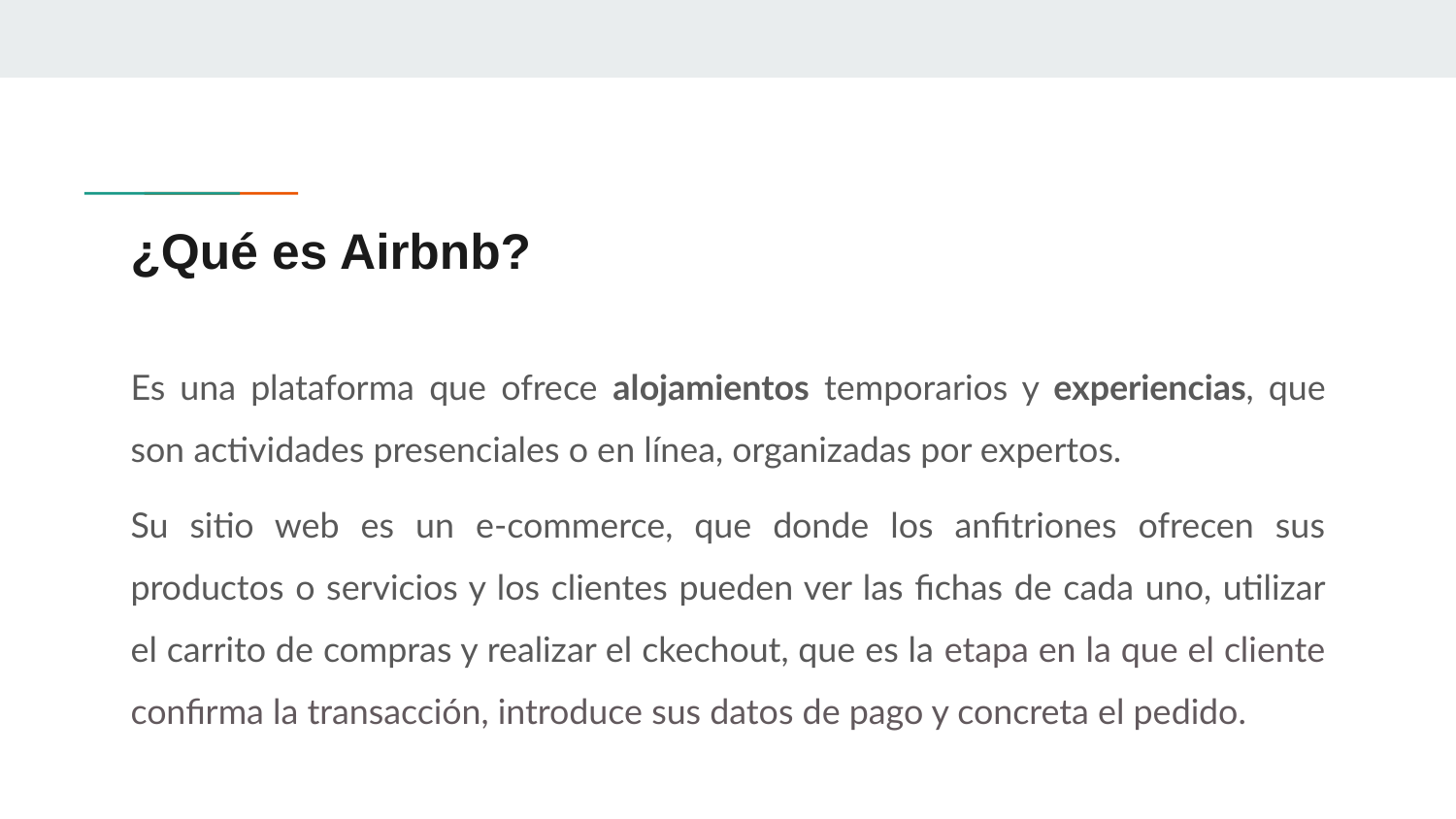

# ¿Qué es Airbnb?
Es una plataforma que ofrece alojamientos temporarios y experiencias, que son actividades presenciales o en línea, organizadas por expertos.
Su sitio web es un e-commerce, que donde los anfitriones ofrecen sus productos o servicios y los clientes pueden ver las fichas de cada uno, utilizar el carrito de compras y realizar el ckechout, que es la etapa en la que el cliente confirma la transacción, introduce sus datos de pago y concreta el pedido.